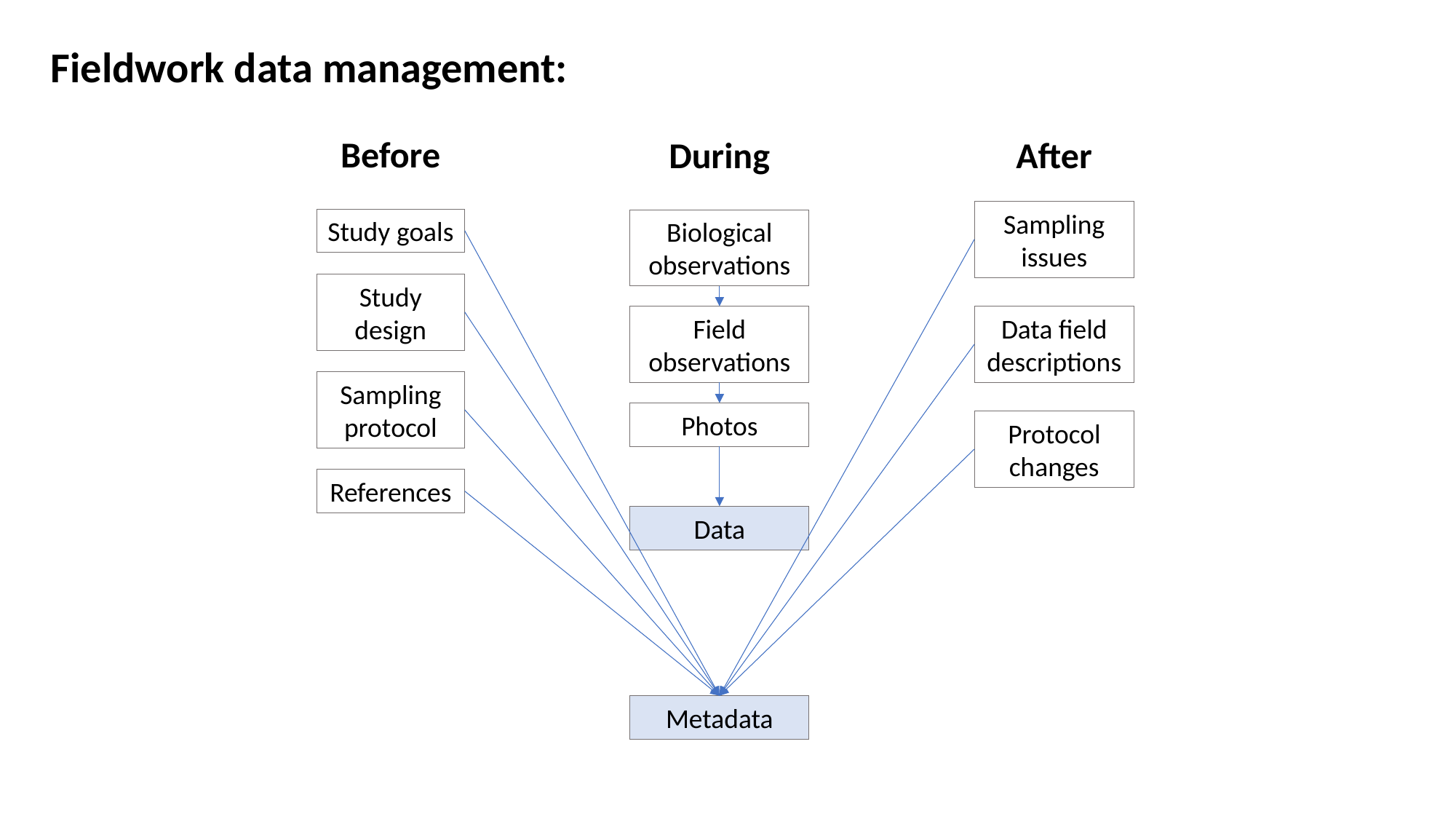

Fieldwork data management:
Before
After
During
Sampling issues
Study goals
Biological observations
Study design
Field observations
Data field descriptions
Sampling protocol
Photos
Protocol changes
References
Data
Metadata